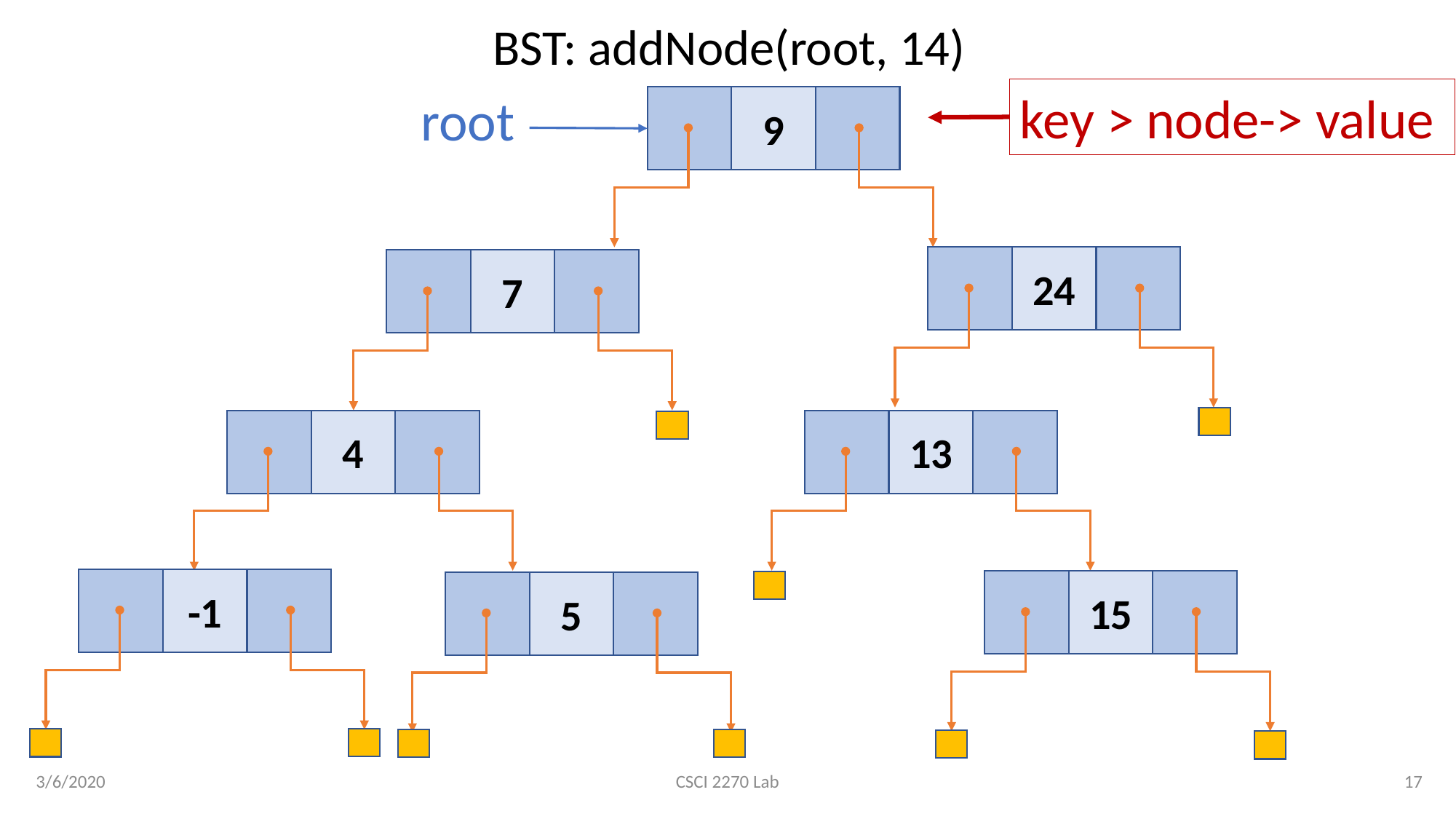

# BST: addNode(root, 14)
key > node-> value
root

9

24

7

4

13

-1

15

5

3/6/2020
17
CSCI 2270 Lab